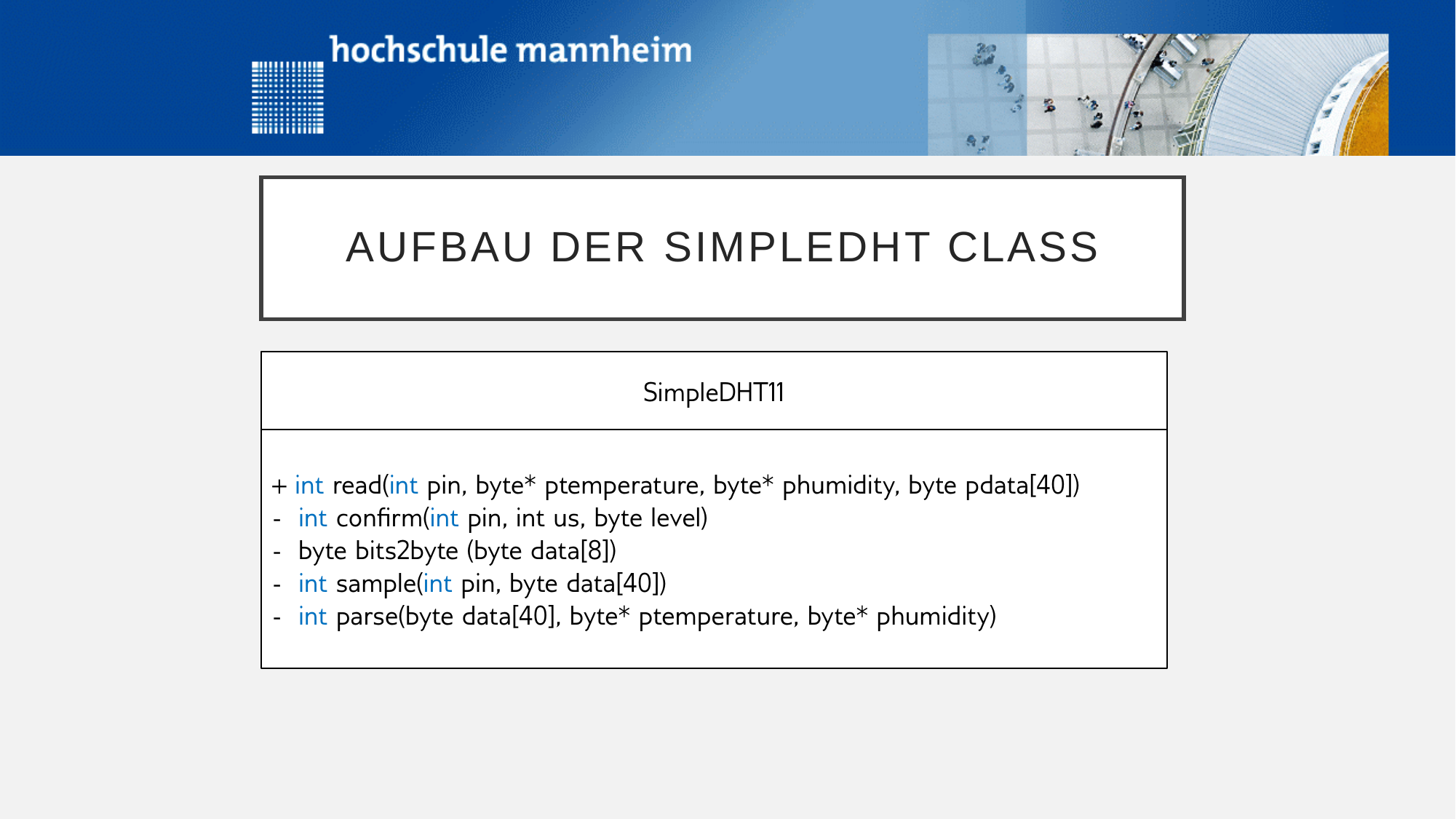

# AUFBAU DER SIMPLEDHT CLASS
SimpleDHT11
+ int read(int pin, byte* ptemperature, byte* phumidity, byte pdata[40])
-  int confirm(int pin, int us, byte level)
-  byte bits2byte (byte data[8])
-  int sample(int pin, byte data[40])
-  int parse(byte data[40], byte* ptemperature, byte* phumidity)